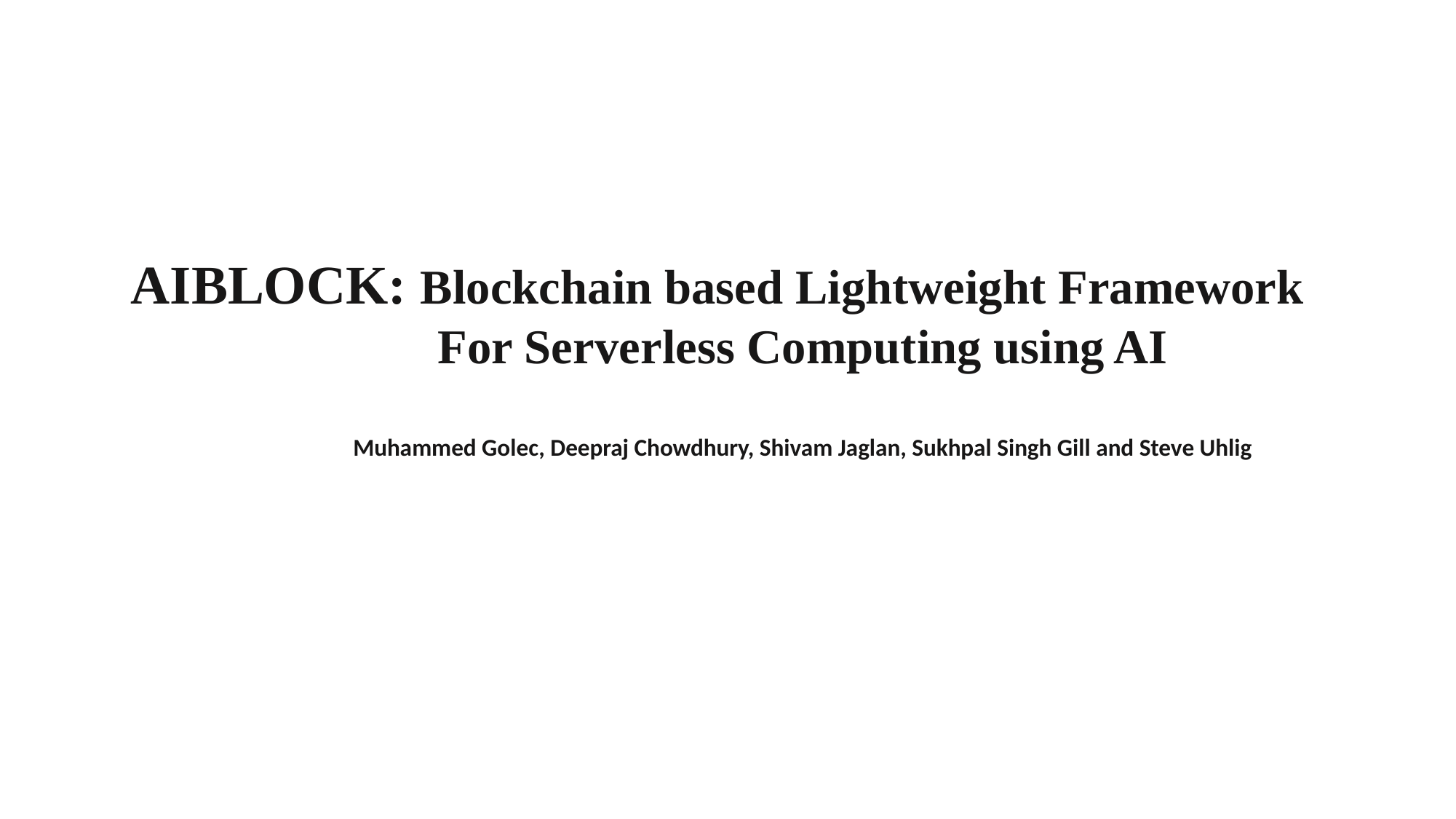

AIBLOCK: Blockchain based Lightweight Framework
                 For Serverless Computing using AI

                                      Muhammed Golec, Deepraj Chowdhury, Shivam Jaglan, Sukhpal Singh Gill and Steve Uhlig